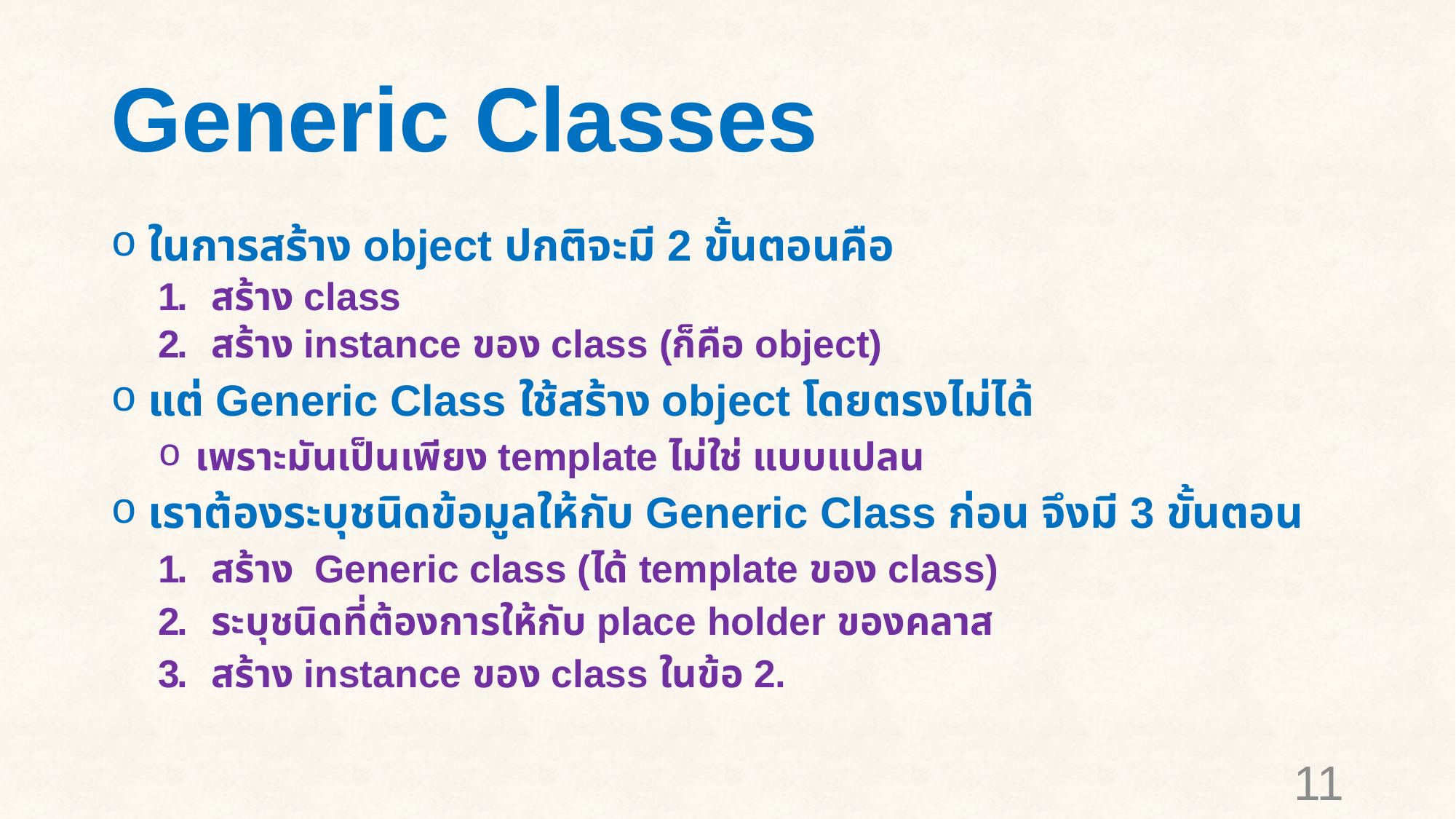

# Generic Classes
ในการสร้าง object ปกติจะมี 2 ขั้นตอนคือ
สร้าง class
สร้าง instance ของ class (ก็คือ object)
แต่ Generic Class ใช้สร้าง object โดยตรงไม่ได้
เพราะมันเป็นเพียง template ไม่ใช่ แบบแปลน
เราต้องระบุชนิดข้อมูลให้กับ Generic Class ก่อน จึงมี 3 ขั้นตอน
สร้าง  Generic class (ได้ template ของ class)
ระบุชนิดที่ต้องการให้กับ place holder ของคลาส
สร้าง instance ของ class ในข้อ 2.
11